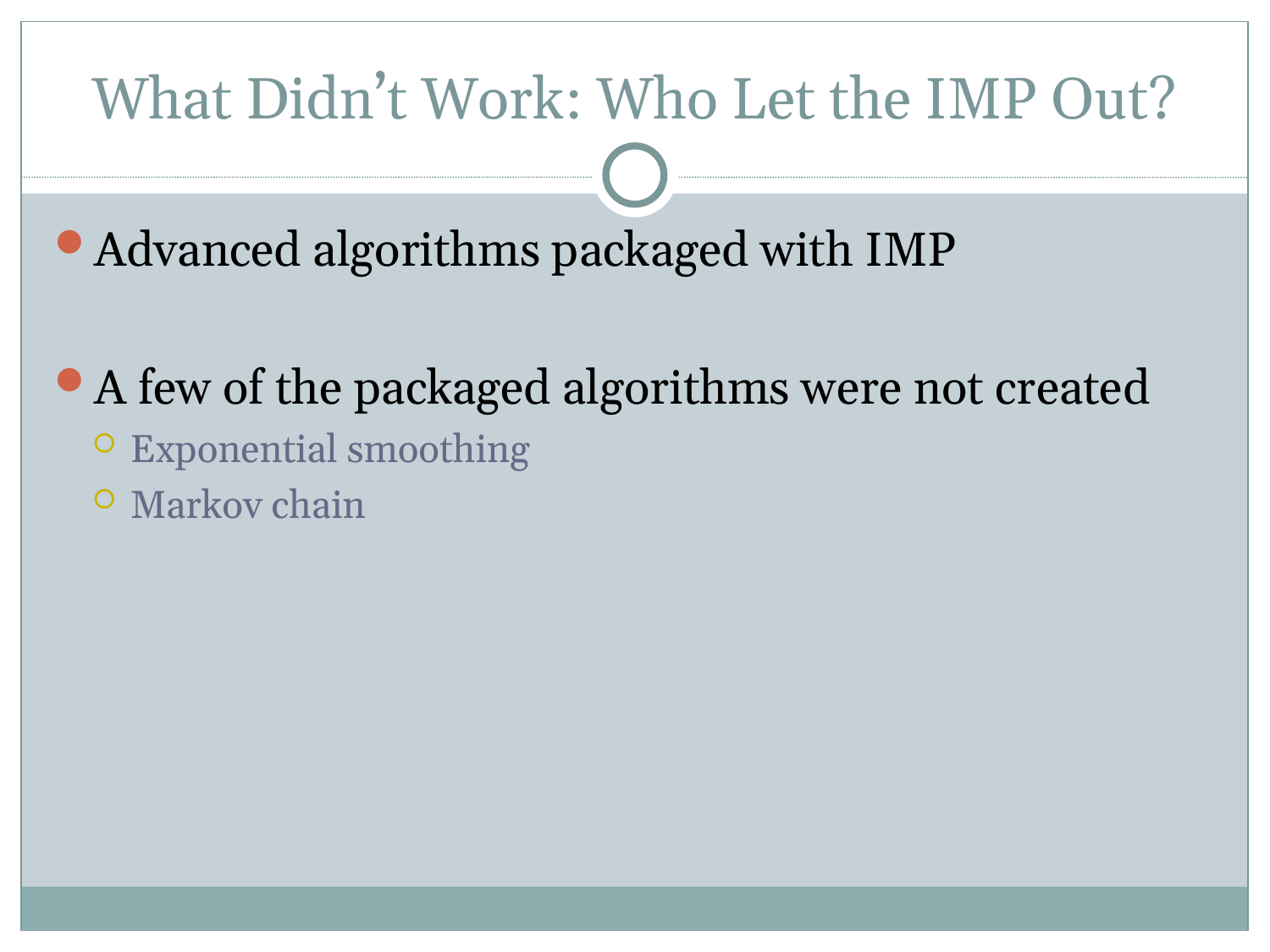

What Didn’t Work: Who Let the IMP Out?
Advanced algorithms packaged with IMP

A few of the packaged algorithms were not created
Exponential smoothing
Markov chain